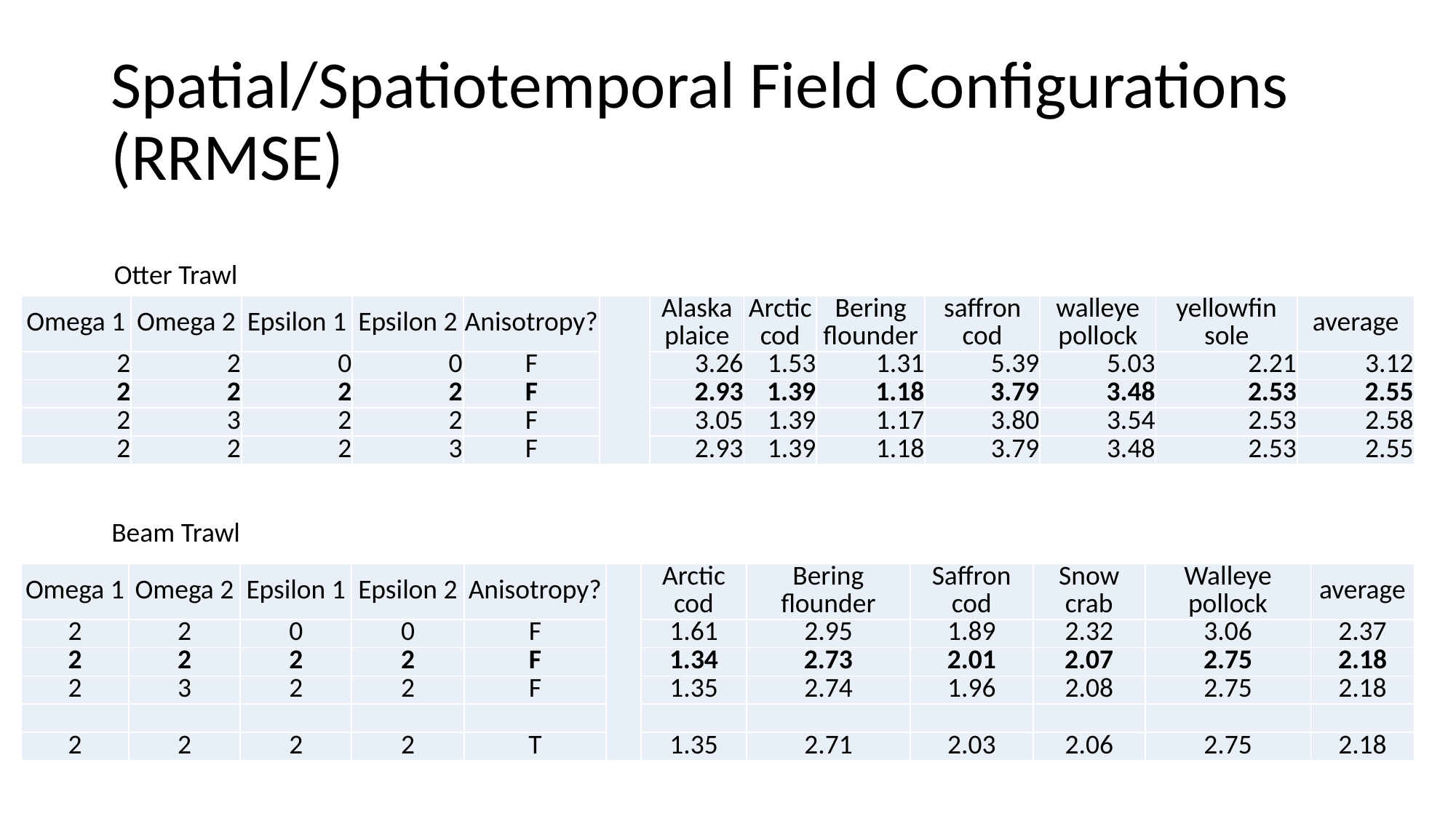

# Spatial/Spatiotemporal Field Configurations (RRMSE)
Otter Trawl
| Omega 1 | Omega 2 | Epsilon 1 | Epsilon 2 | Anisotropy? |  | Alaska plaice | Arctic cod | Bering flounder | saffron cod | walleye pollock | yellowfin sole | average |
| --- | --- | --- | --- | --- | --- | --- | --- | --- | --- | --- | --- | --- |
| 2 | 2 | 0 | 0 | F |  | 3.26 | 1.53 | 1.31 | 5.39 | 5.03 | 2.21 | 3.12 |
| 2 | 2 | 2 | 2 | F |  | 2.93 | 1.39 | 1.18 | 3.79 | 3.48 | 2.53 | 2.55 |
| 2 | 3 | 2 | 2 | F |  | 3.05 | 1.39 | 1.17 | 3.80 | 3.54 | 2.53 | 2.58 |
| 2 | 2 | 2 | 3 | F |  | 2.93 | 1.39 | 1.18 | 3.79 | 3.48 | 2.53 | 2.55 |
Beam Trawl
| Omega 1 | Omega 2 | Epsilon 1 | Epsilon 2 | Anisotropy? |  | Arctic cod | Bering flounder | Saffron cod | Snow crab | Walleye pollock | average |
| --- | --- | --- | --- | --- | --- | --- | --- | --- | --- | --- | --- |
| 2 | 2 | 0 | 0 | F |  | 1.61 | 2.95 | 1.89 | 2.32 | 3.06 | 2.37 |
| 2 | 2 | 2 | 2 | F |  | 1.34 | 2.73 | 2.01 | 2.07 | 2.75 | 2.18 |
| 2 | 3 | 2 | 2 | F |  | 1.35 | 2.74 | 1.96 | 2.08 | 2.75 | 2.18 |
|  |  |  |  |  |  |  |  |  |  |  |  |
| 2 | 2 | 2 | 2 | T |  | 1.35 | 2.71 | 2.03 | 2.06 | 2.75 | 2.18 |